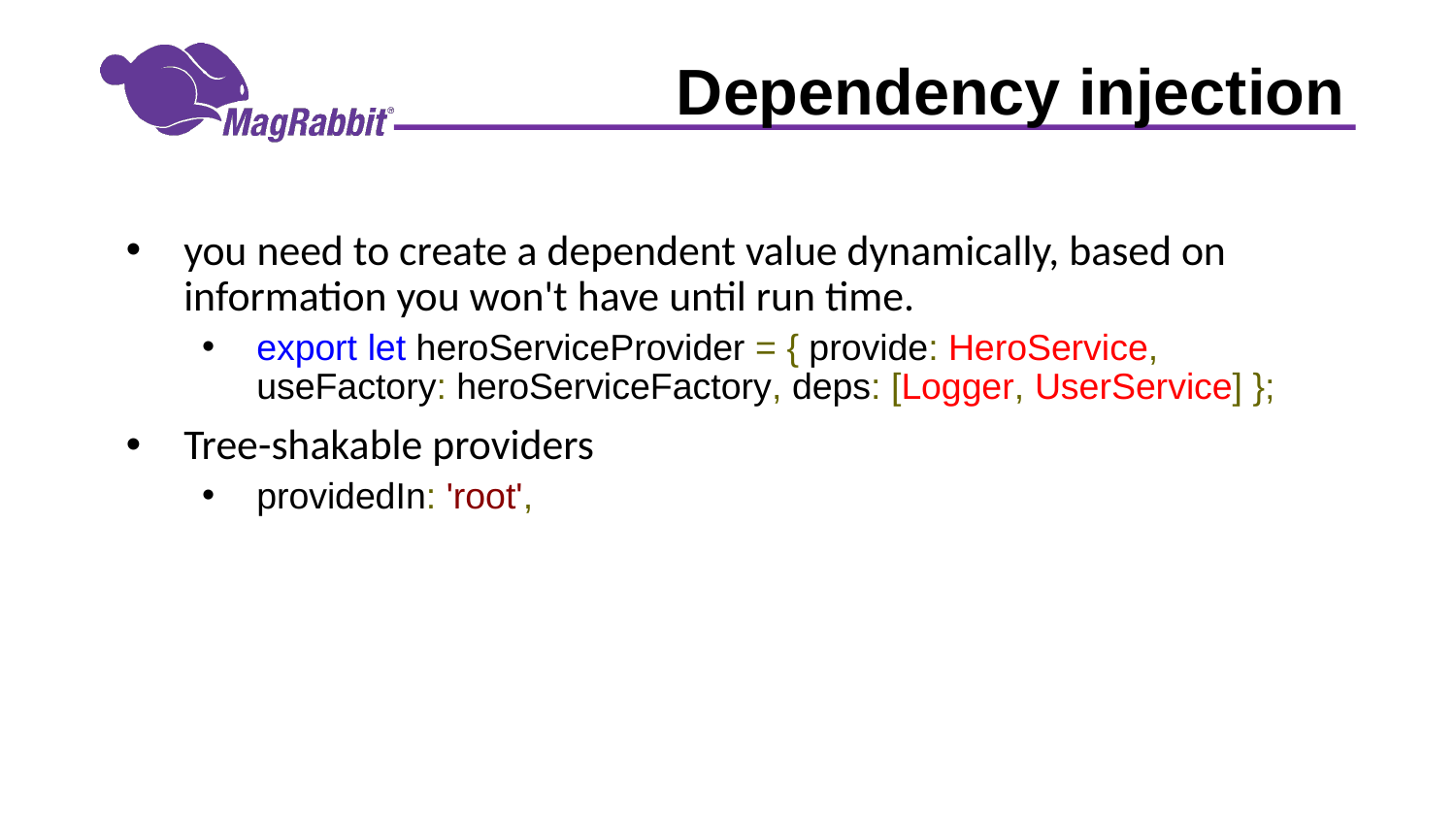

# Dependency injection
you need to create a dependent value dynamically, based on information you won't have until run time.
export let heroServiceProvider = { provide: HeroService, useFactory: heroServiceFactory, deps: [Logger, UserService] };
Tree-shakable providers
providedIn: 'root',